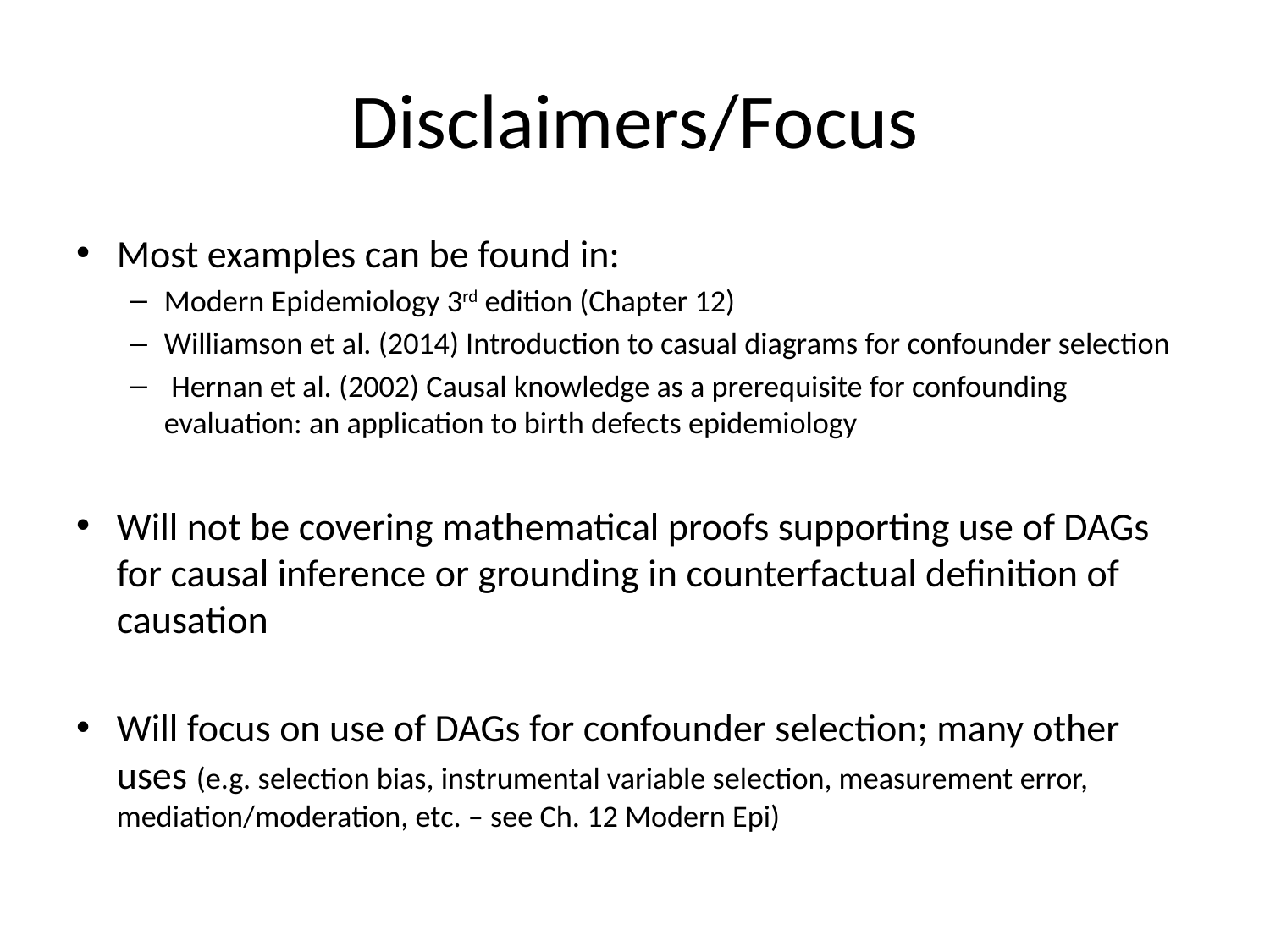

# Disclaimers/Focus
Most examples can be found in:
Modern Epidemiology 3rd edition (Chapter 12)
Williamson et al. (2014) Introduction to casual diagrams for confounder selection
 Hernan et al. (2002) Causal knowledge as a prerequisite for confounding evaluation: an application to birth defects epidemiology

Will not be covering mathematical proofs supporting use of DAGs for causal inference or grounding in counterfactual definition of causation

Will focus on use of DAGs for confounder selection; many other uses (e.g. selection bias, instrumental variable selection, measurement error, mediation/moderation, etc. – see Ch. 12 Modern Epi)